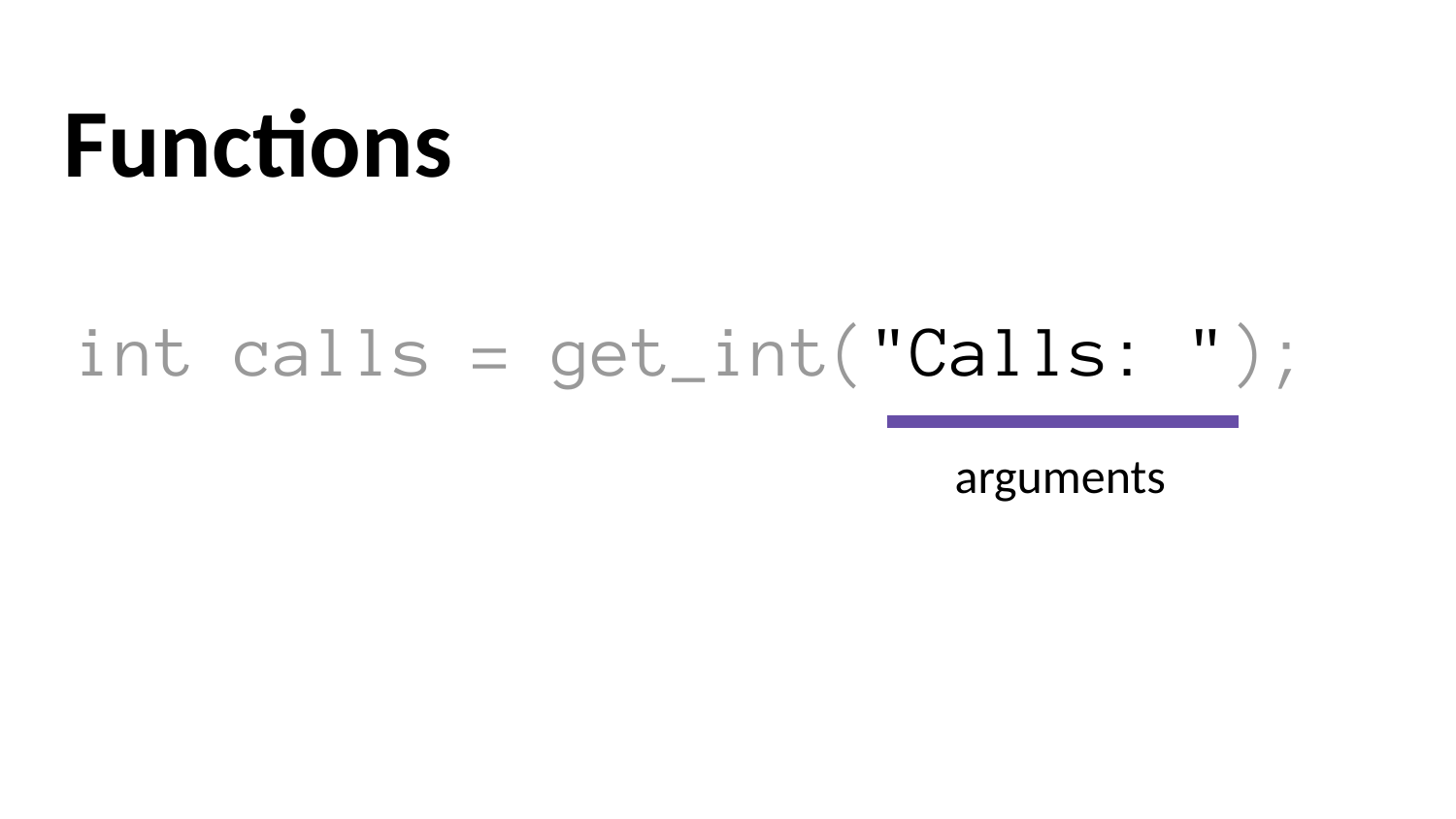

# Functions
int calls = get_int("Calls: ");

arguments